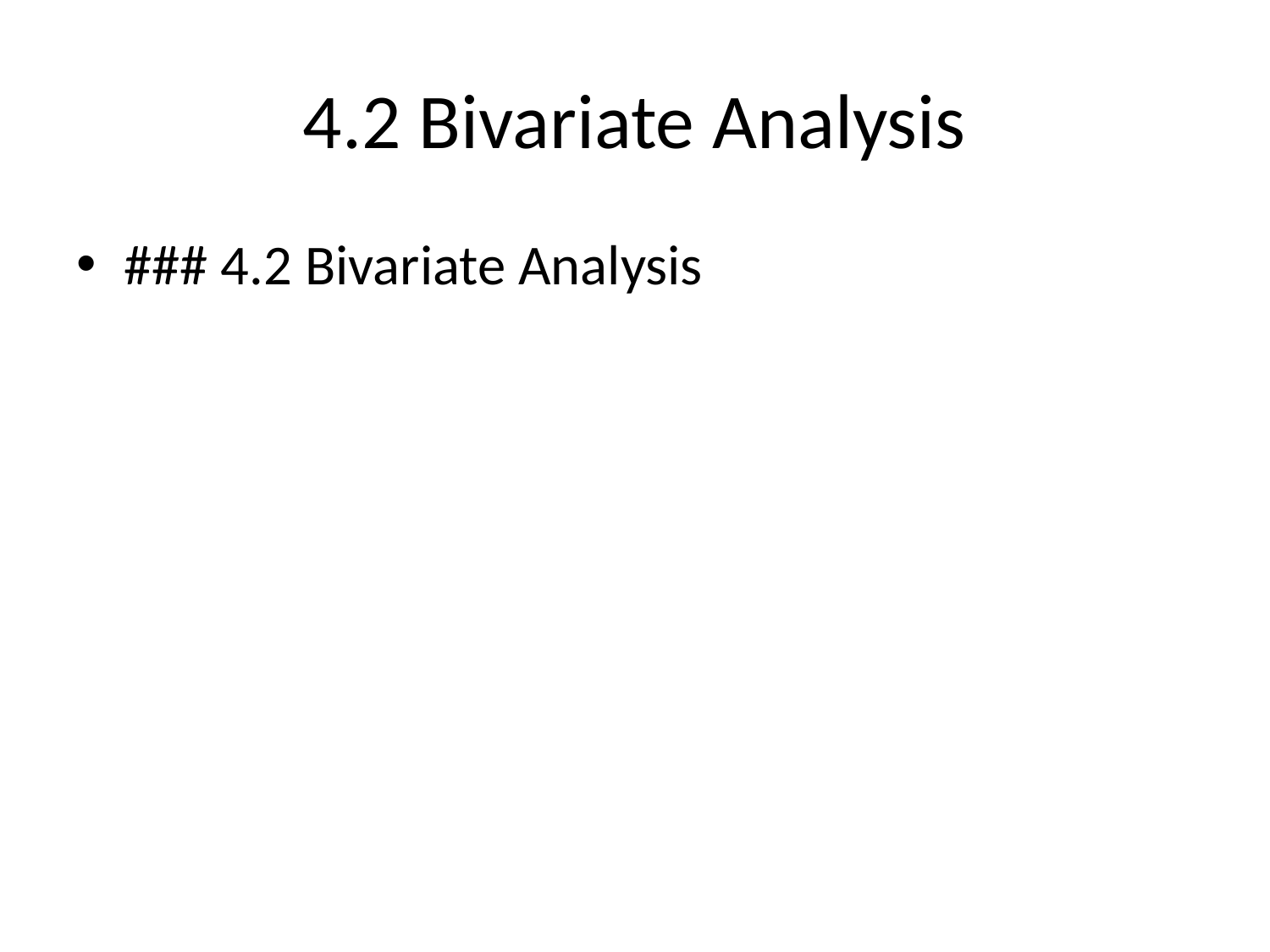

# 4.2 Bivariate Analysis
### 4.2 Bivariate Analysis